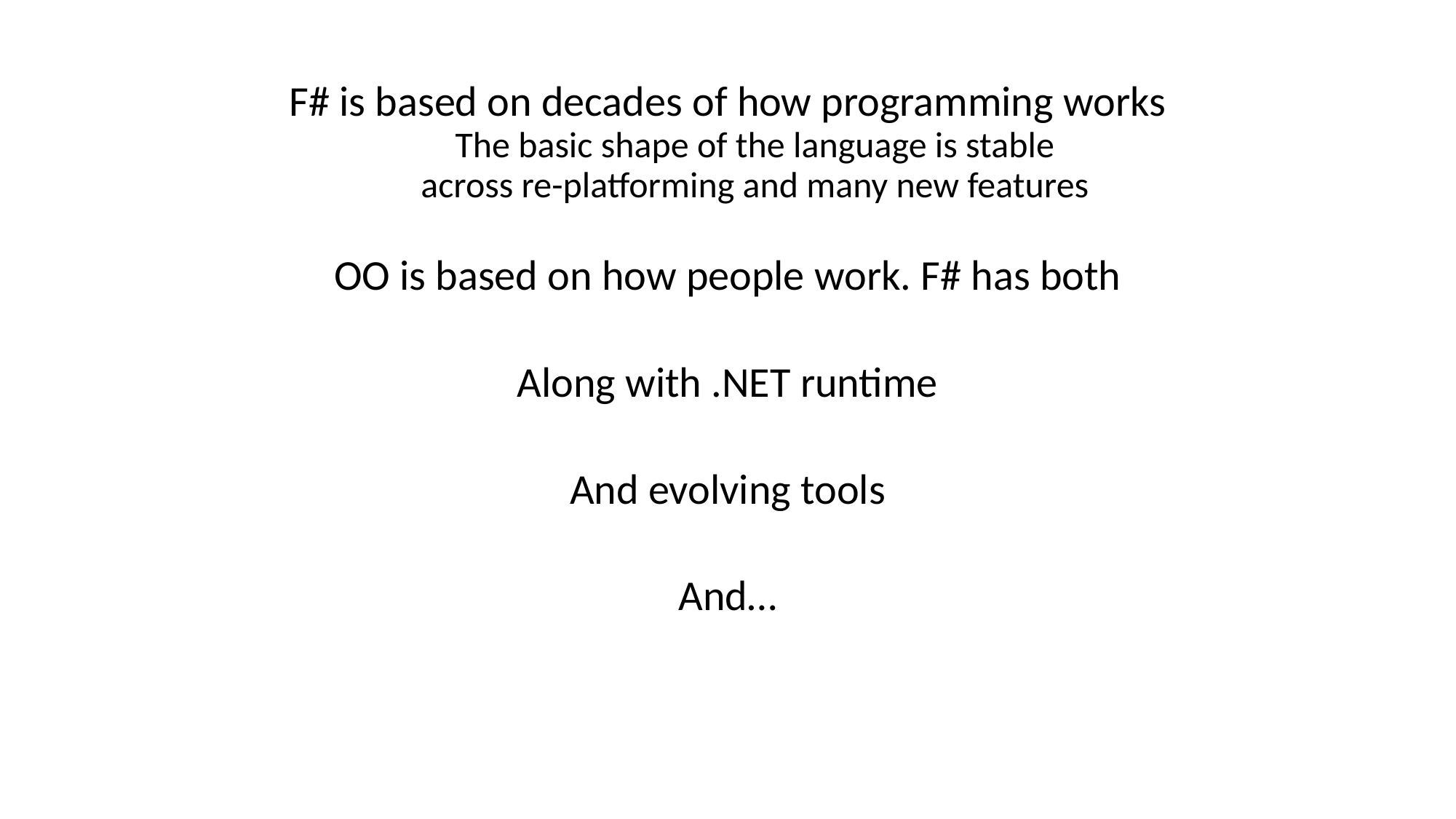

F# is based on decades of how programming works
The basic shape of the language is stable
across re-platforming and many new features

OO is based on how people work. F# has both

Along with .NET runtime

And evolving tools

And…